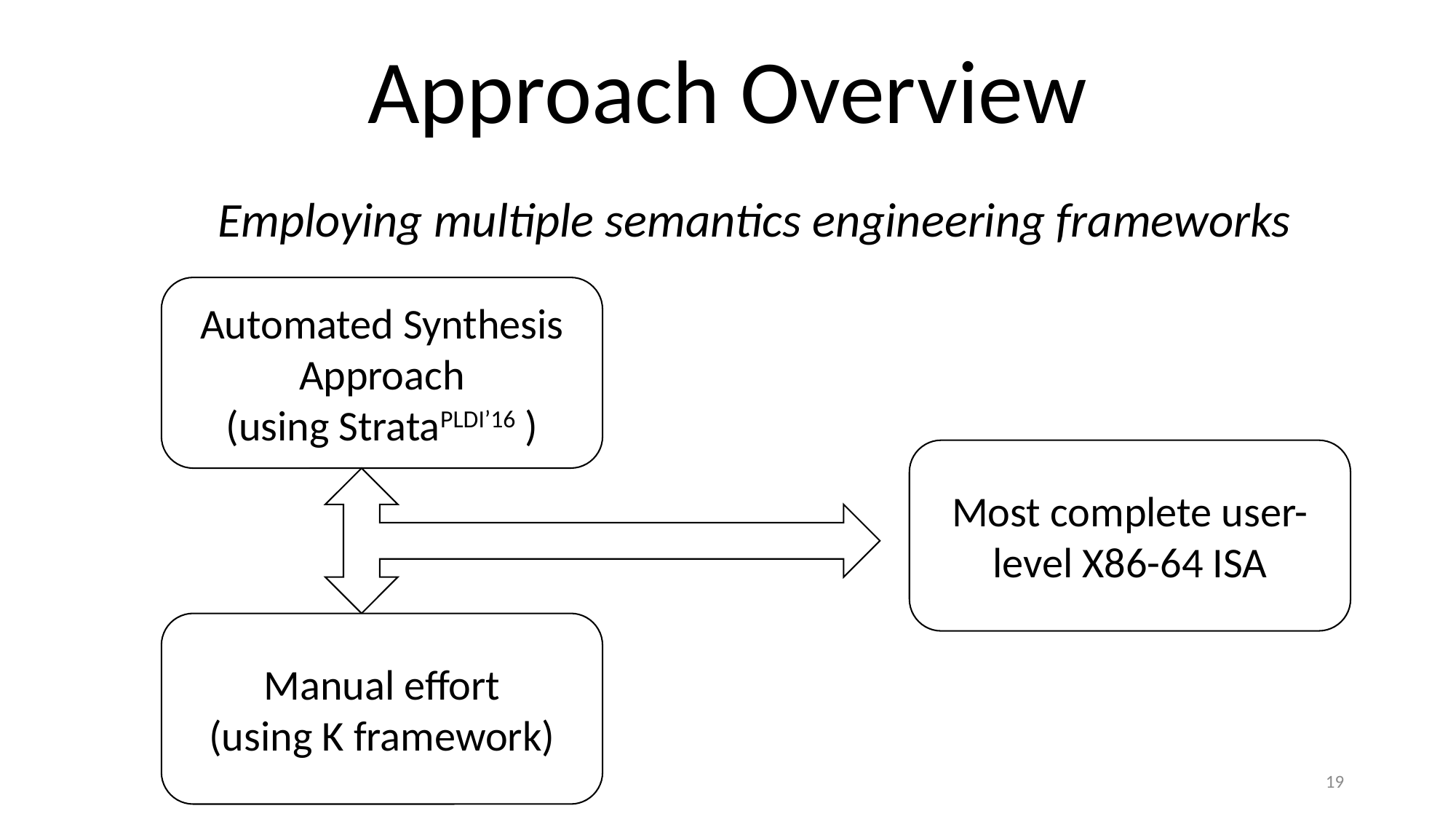

# Approach Overview
Employing multiple semantics engineering frameworks

Automated Synthesis Approach
(using StrataPLDI’16 )
Most complete user-level X86-64 ISA
Manual effort
(using K framework)
19